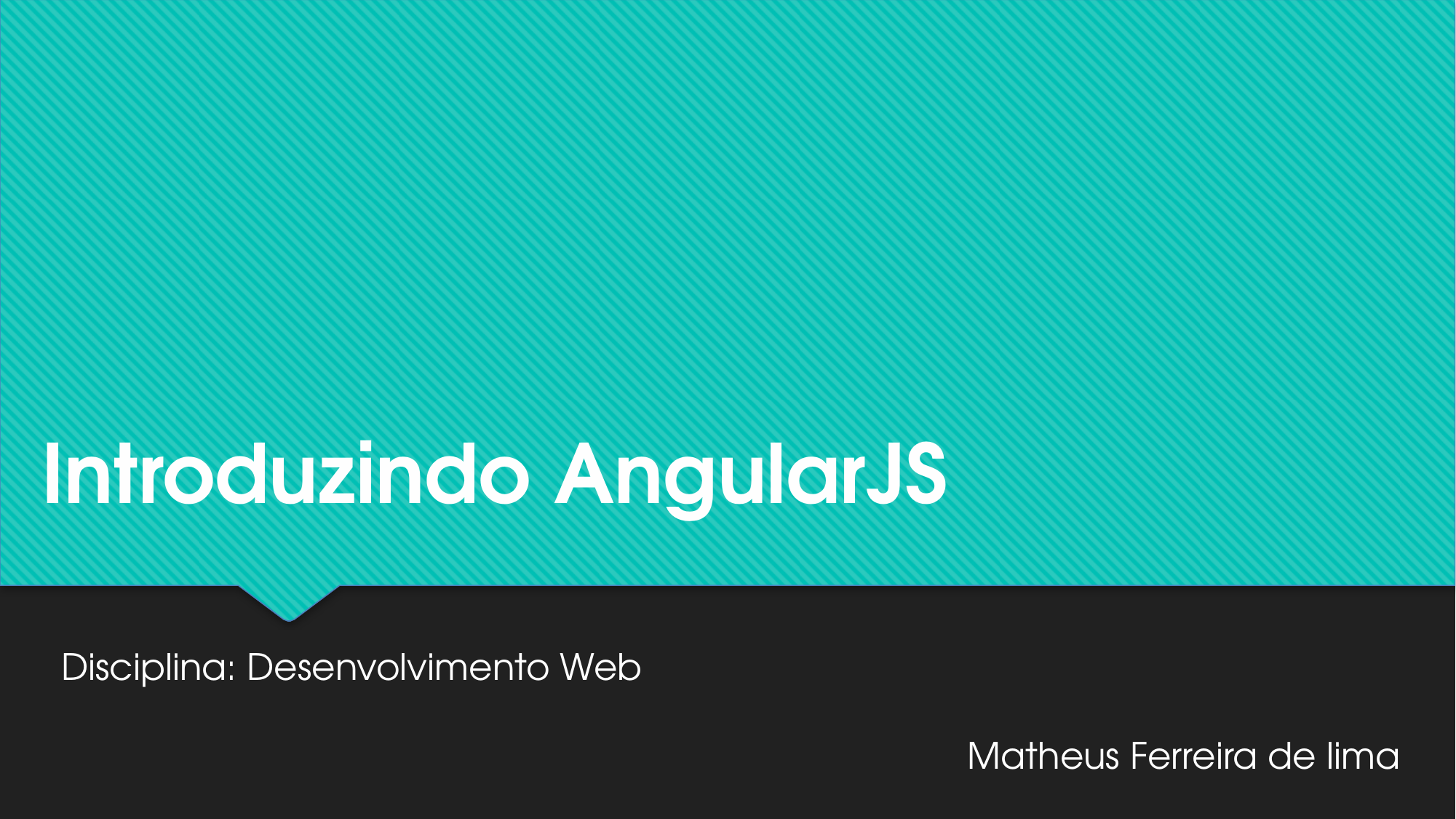

Introduzindo AngularJS
Disciplina: Desenvolvimento Web
 Matheus Ferreira de lima